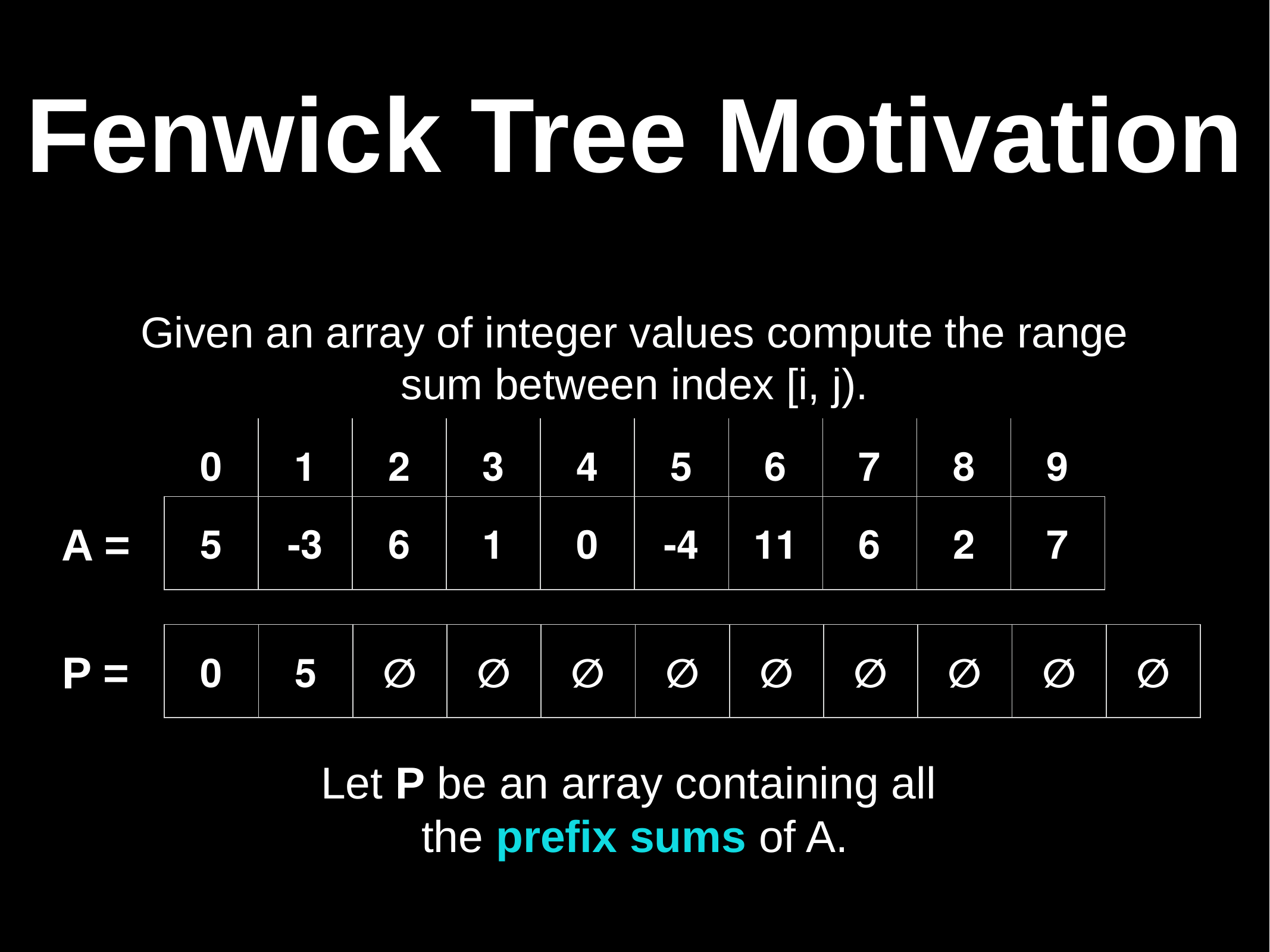

# Fenwick Tree Motivation
Given an array of integer values compute the range sum between index [i, j).
| 0 | 1 | 2 | 3 | 4 | 5 | 6 | 7 | 8 | 9 |
| --- | --- | --- | --- | --- | --- | --- | --- | --- | --- |
| 5 | -3 | 6 | 1 | 0 | -4 | 11 | 6 | 2 | 7 |
| --- | --- | --- | --- | --- | --- | --- | --- | --- | --- |
A =
| 0 | 5 | ∅ | ∅ | ∅ | ∅ | ∅ | ∅ | ∅ | ∅ | ∅ |
| --- | --- | --- | --- | --- | --- | --- | --- | --- | --- | --- |
P =
Let P be an array containing all
the prefix sums of A.